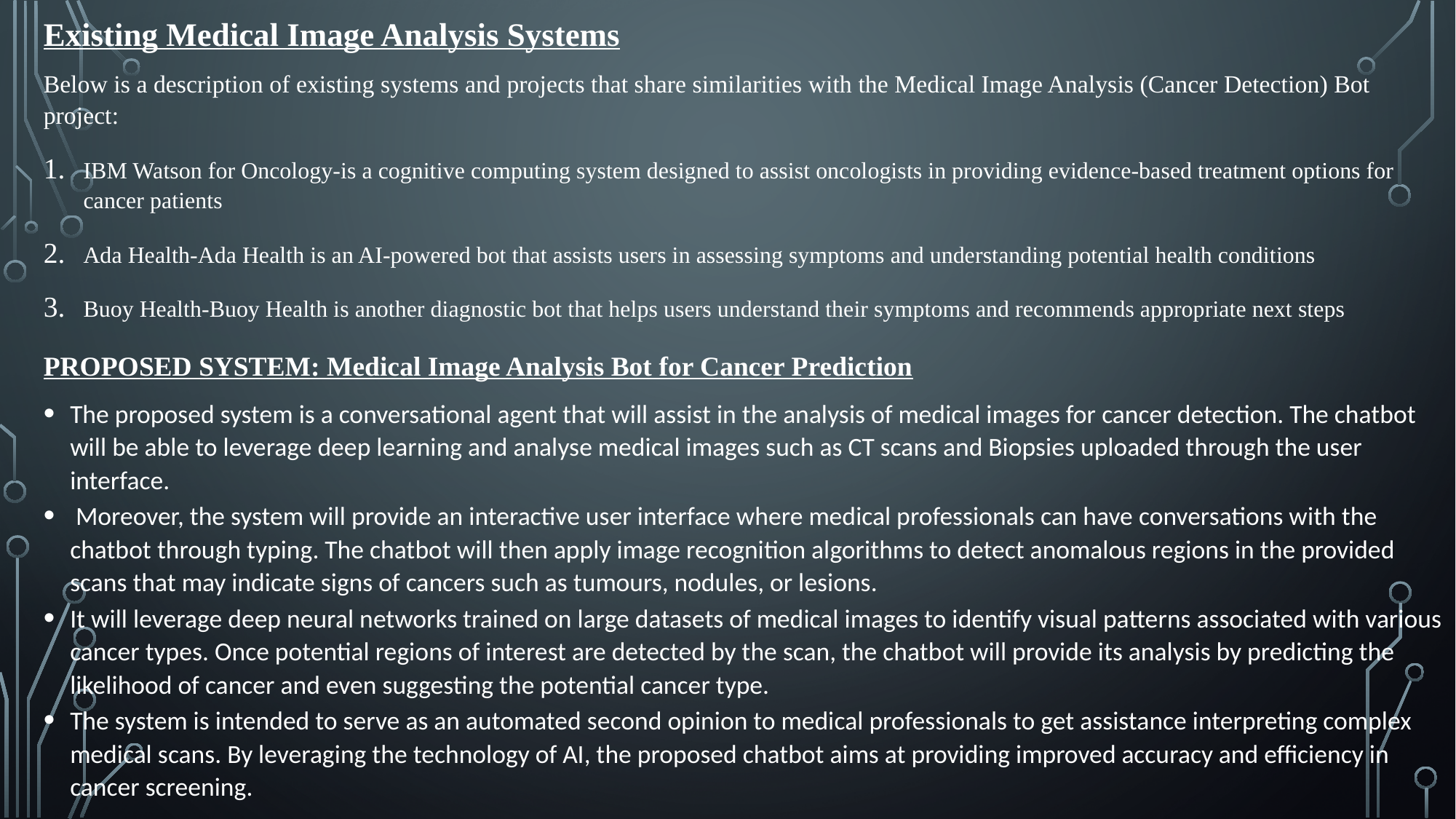

Existing Medical Image Analysis Systems
Below is a description of existing systems and projects that share similarities with the Medical Image Analysis (Cancer Detection) Bot project:
IBM Watson for Oncology-is a cognitive computing system designed to assist oncologists in providing evidence-based treatment options for cancer patients
Ada Health-Ada Health is an AI-powered bot that assists users in assessing symptoms and understanding potential health conditions
Buoy Health-Buoy Health is another diagnostic bot that helps users understand their symptoms and recommends appropriate next steps
PROPOSED SYSTEM: Medical Image Analysis Bot for Cancer Prediction
The proposed system is a conversational agent that will assist in the analysis of medical images for cancer detection. The chatbot will be able to leverage deep learning and analyse medical images such as CT scans and Biopsies uploaded through the user interface.
 Moreover, the system will provide an interactive user interface where medical professionals can have conversations with the chatbot through typing. The chatbot will then apply image recognition algorithms to detect anomalous regions in the provided scans that may indicate signs of cancers such as tumours, nodules, or lesions.
It will leverage deep neural networks trained on large datasets of medical images to identify visual patterns associated with various cancer types. Once potential regions of interest are detected by the scan, the chatbot will provide its analysis by predicting the likelihood of cancer and even suggesting the potential cancer type.
The system is intended to serve as an automated second opinion to medical professionals to get assistance interpreting complex medical scans. By leveraging the technology of AI, the proposed chatbot aims at providing improved accuracy and efficiency in cancer screening.